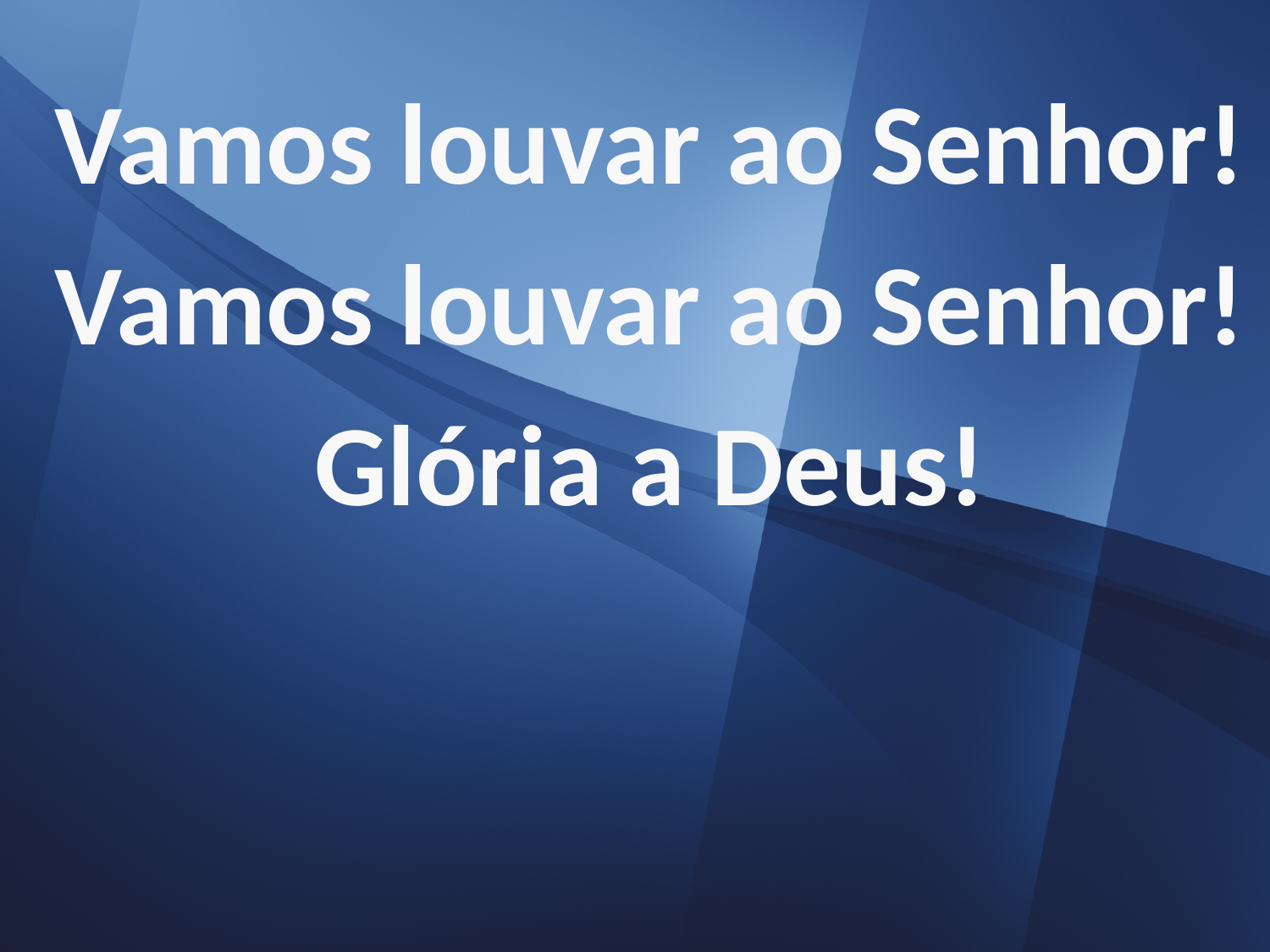

Vamos louvar ao Senhor!
Vamos louvar ao Senhor!
Glória a Deus!